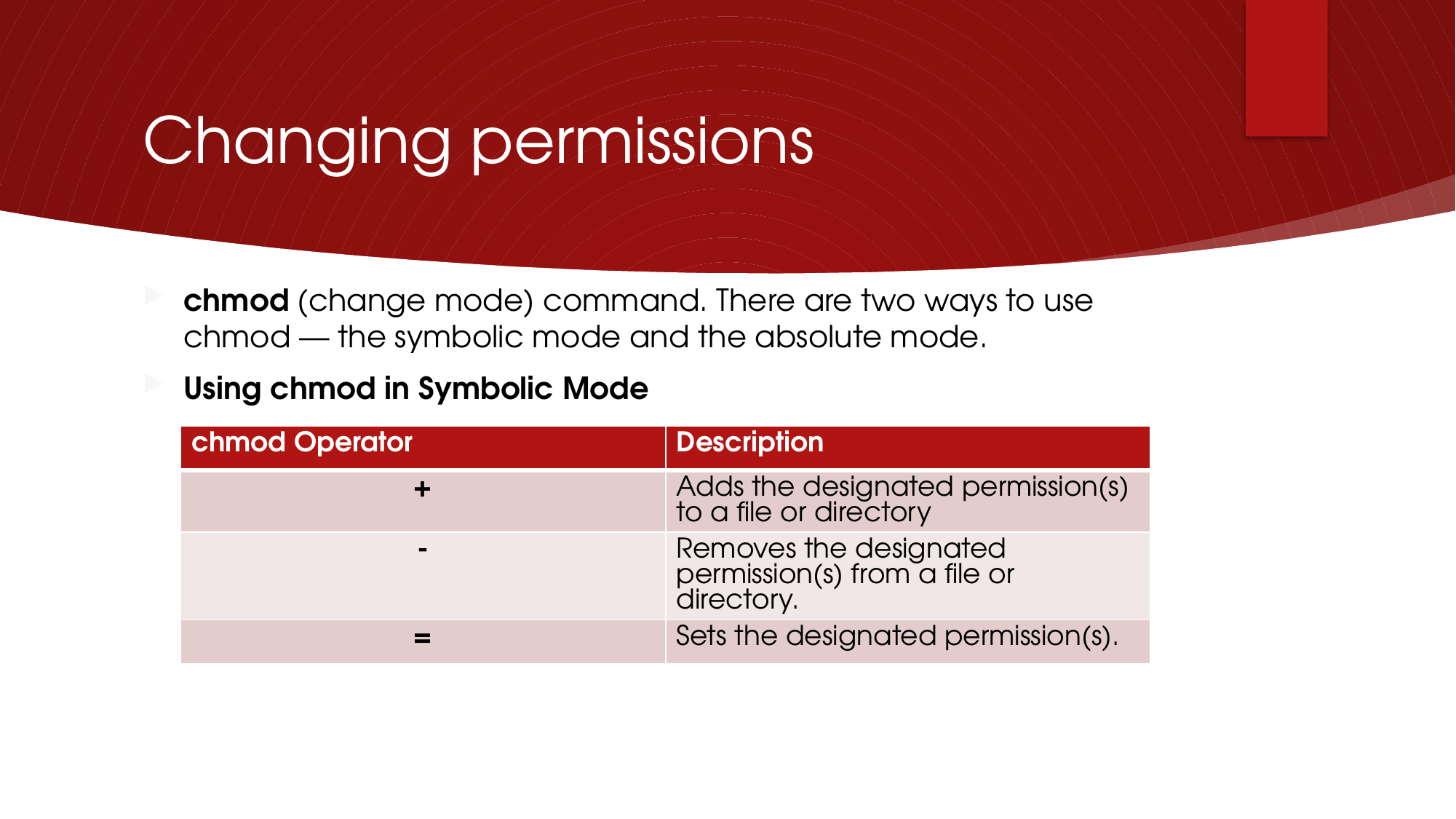

# Changing permissions

chmod (change mode) command. There are two ways to use chmod — the symbolic mode and the absolute mode.
Using chmod in Symbolic Mode
| chmod Operator | Description |
| --- | --- |
| + | Adds the designated permission(s) to a file or directory |
| - | Removes the designated permission(s) from a file or directory. |
| = | Sets the designated permission(s). |